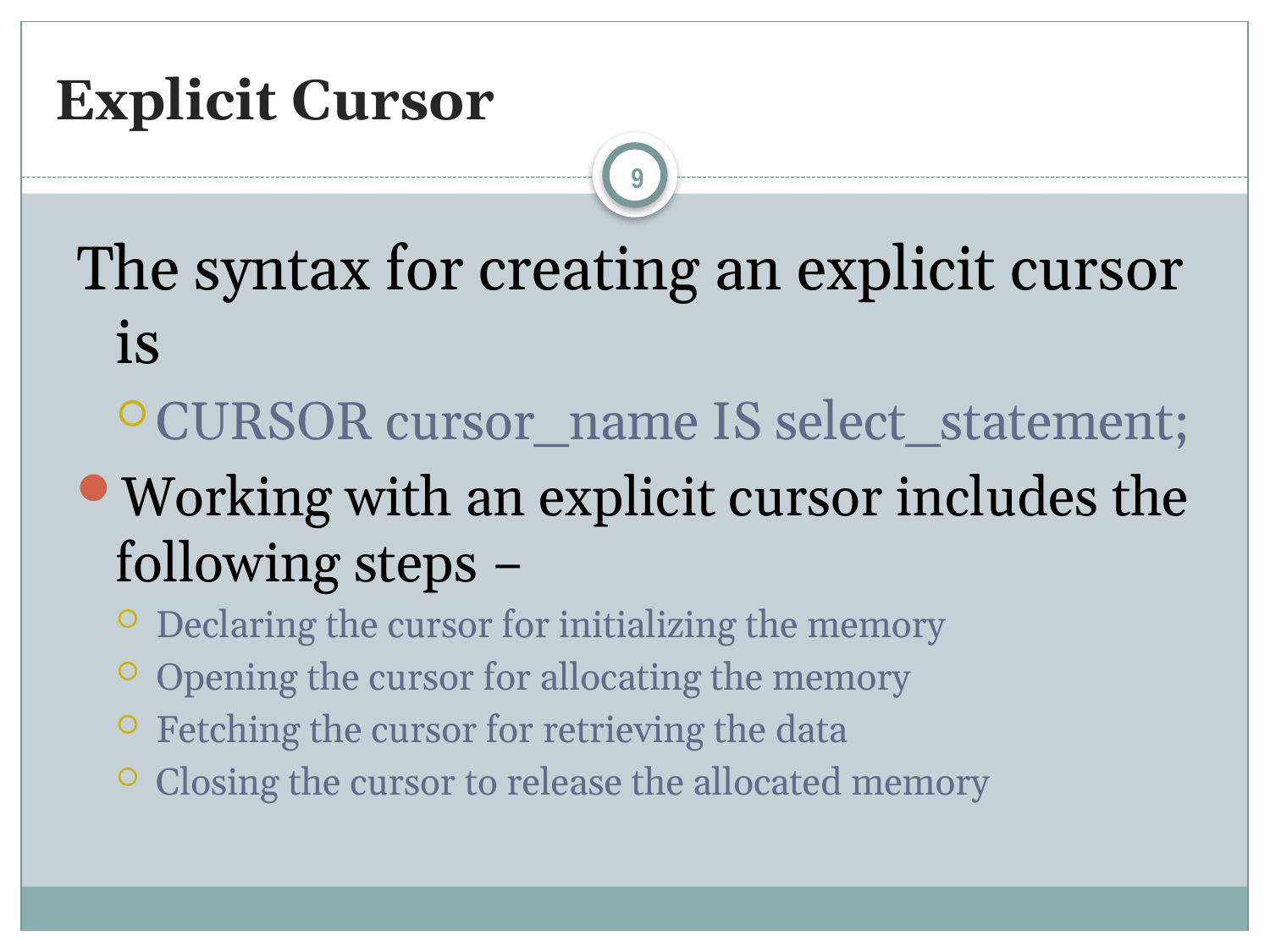

# Explicit Cursor
9
The syntax for creating an explicit cursor is
CURSOR cursor_name IS select_statement;
Working with an explicit cursor includes the following steps −
Declaring the cursor for initializing the memory
Opening the cursor for allocating the memory
Fetching the cursor for retrieving the data
Closing the cursor to release the allocated memory